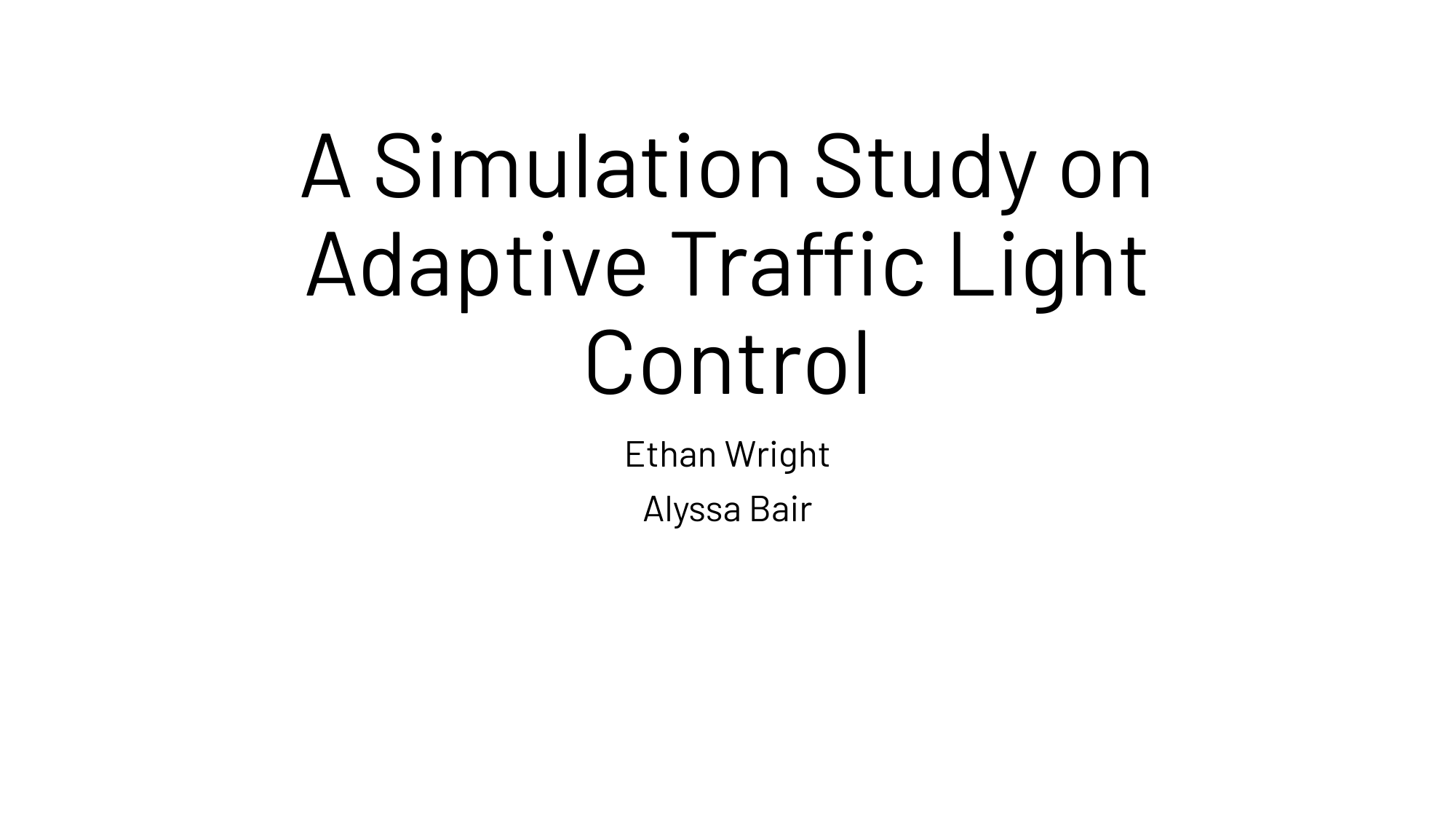

# A Simulation Study on Adaptive Traffic Light Control
Ethan Wright
Alyssa Bair